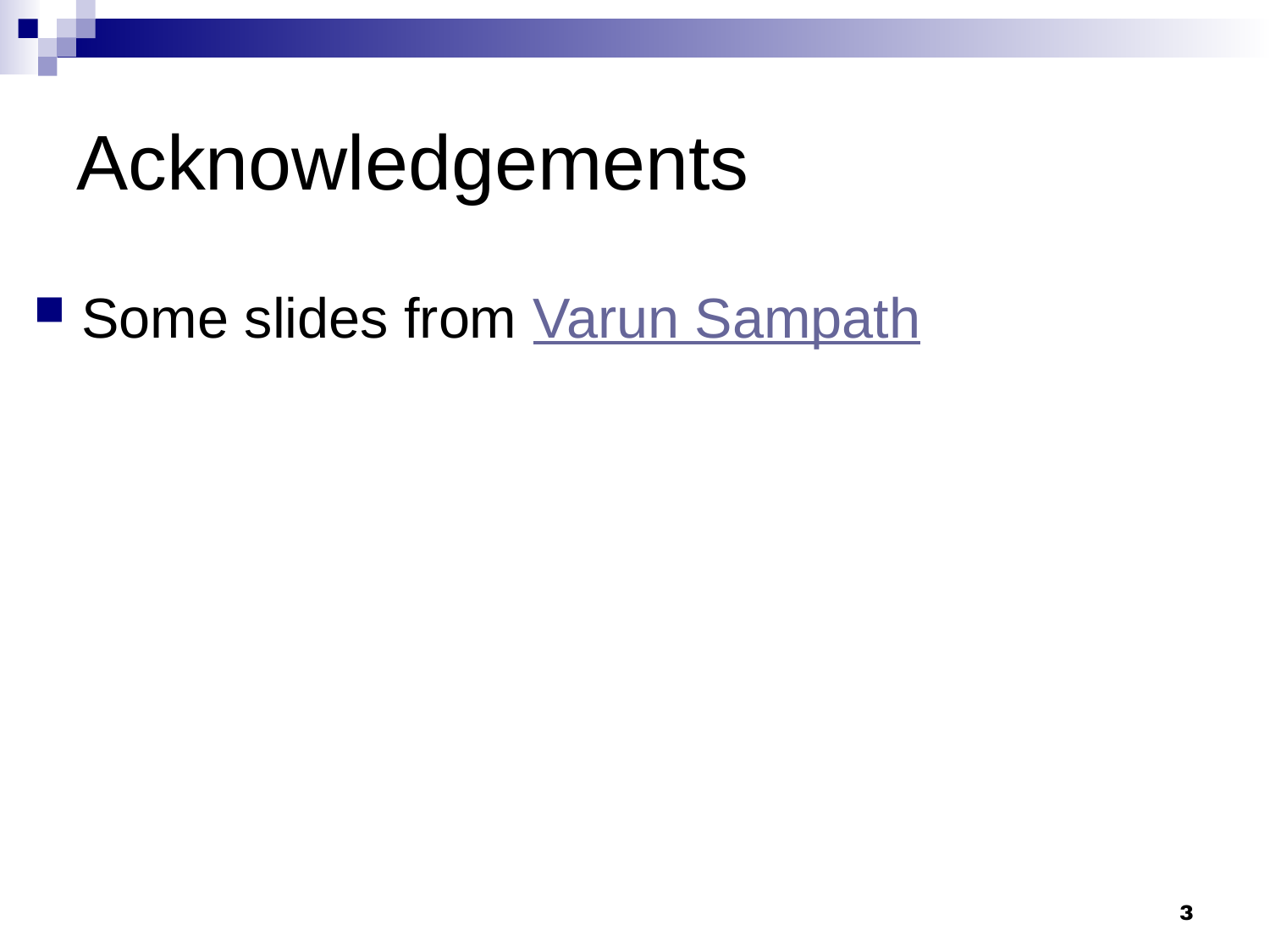

# Acknowledgements
Some slides from Varun Sampath

3